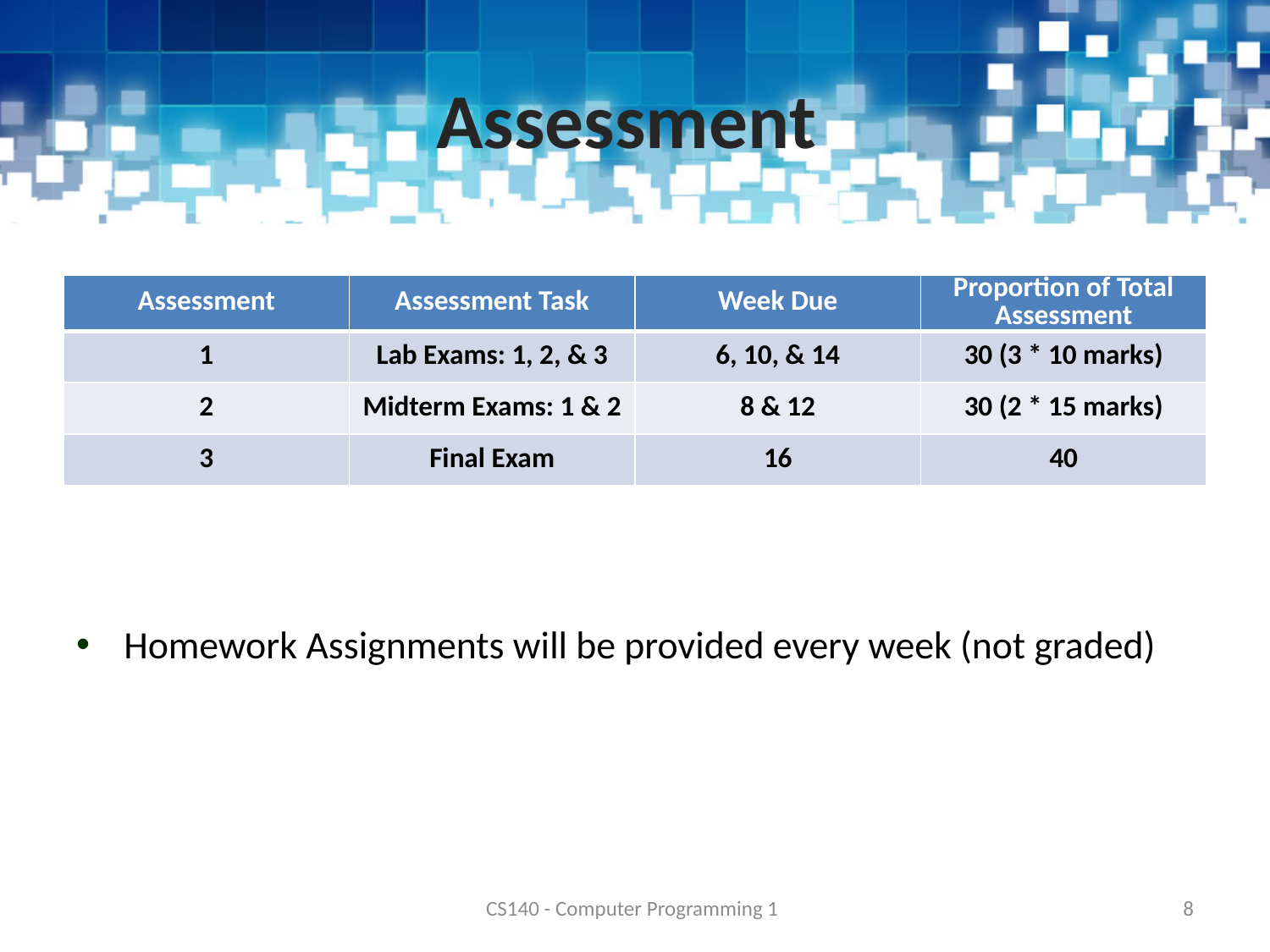

# Assessment

Homework Assignments will be provided every week (not graded)
| Assessment | Assessment Task | Week Due | Proportion of Total Assessment |
| --- | --- | --- | --- |
| 1 | Lab Exams: 1, 2, & 3 | 6, 10, & 14 | 30 (3 \* 10 marks) |
| 2 | Midterm Exams: 1 & 2 | 8 & 12 | 30 (2 \* 15 marks) |
| 3 | Final Exam | 16 | 40 |
CS140 - Computer Programming 1
8